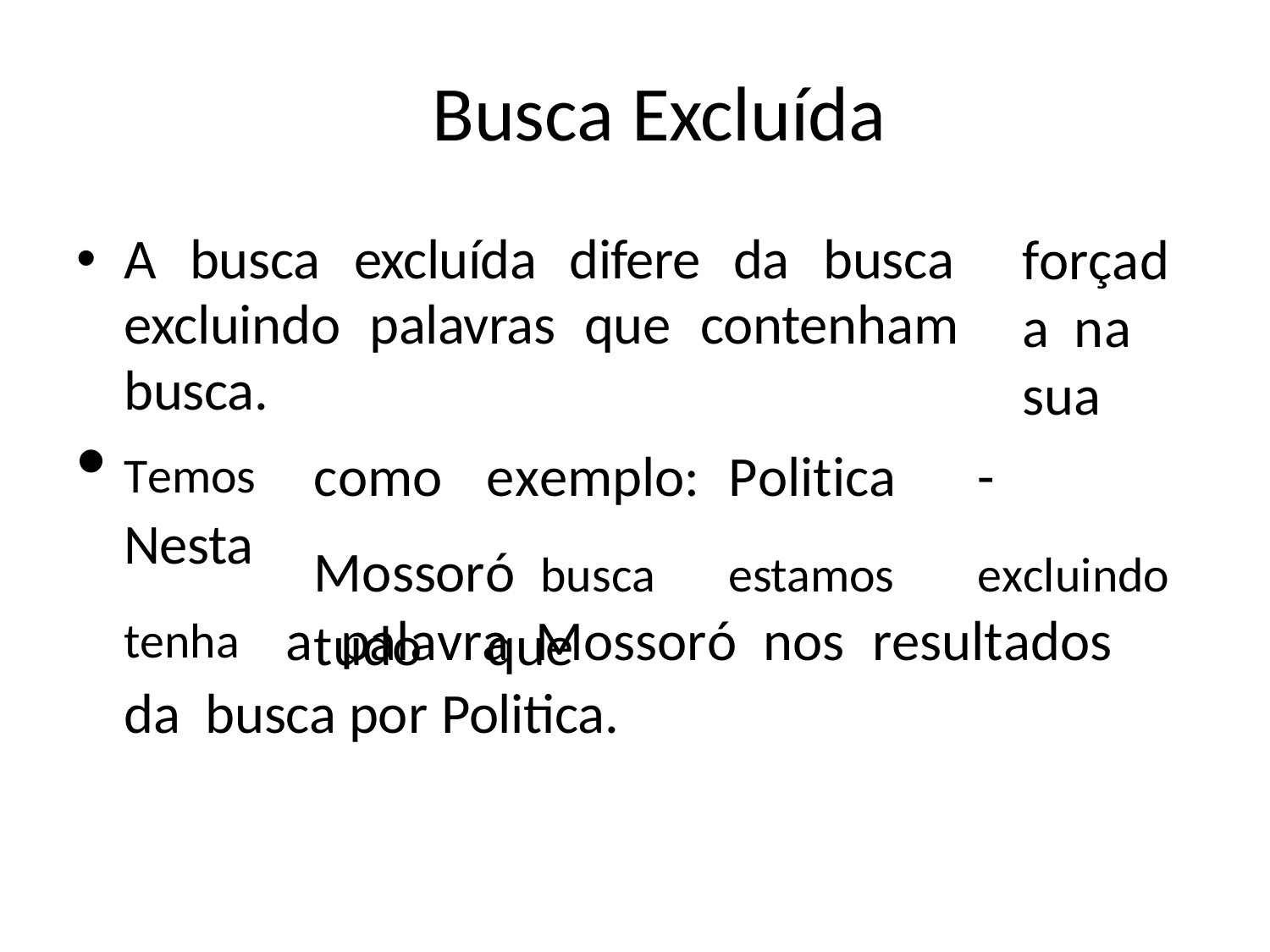

# Busca Excluída
forçada  na	sua
A busca excluída difere da busca  excluindo palavras que contenham  busca.
como	exemplo:	Politica	-Mossoró  busca	estamos	excluindo tudo	que
Temos  Nesta
tenha	a	palavra	Mossoró	nos	resultados	da  busca por Politica.